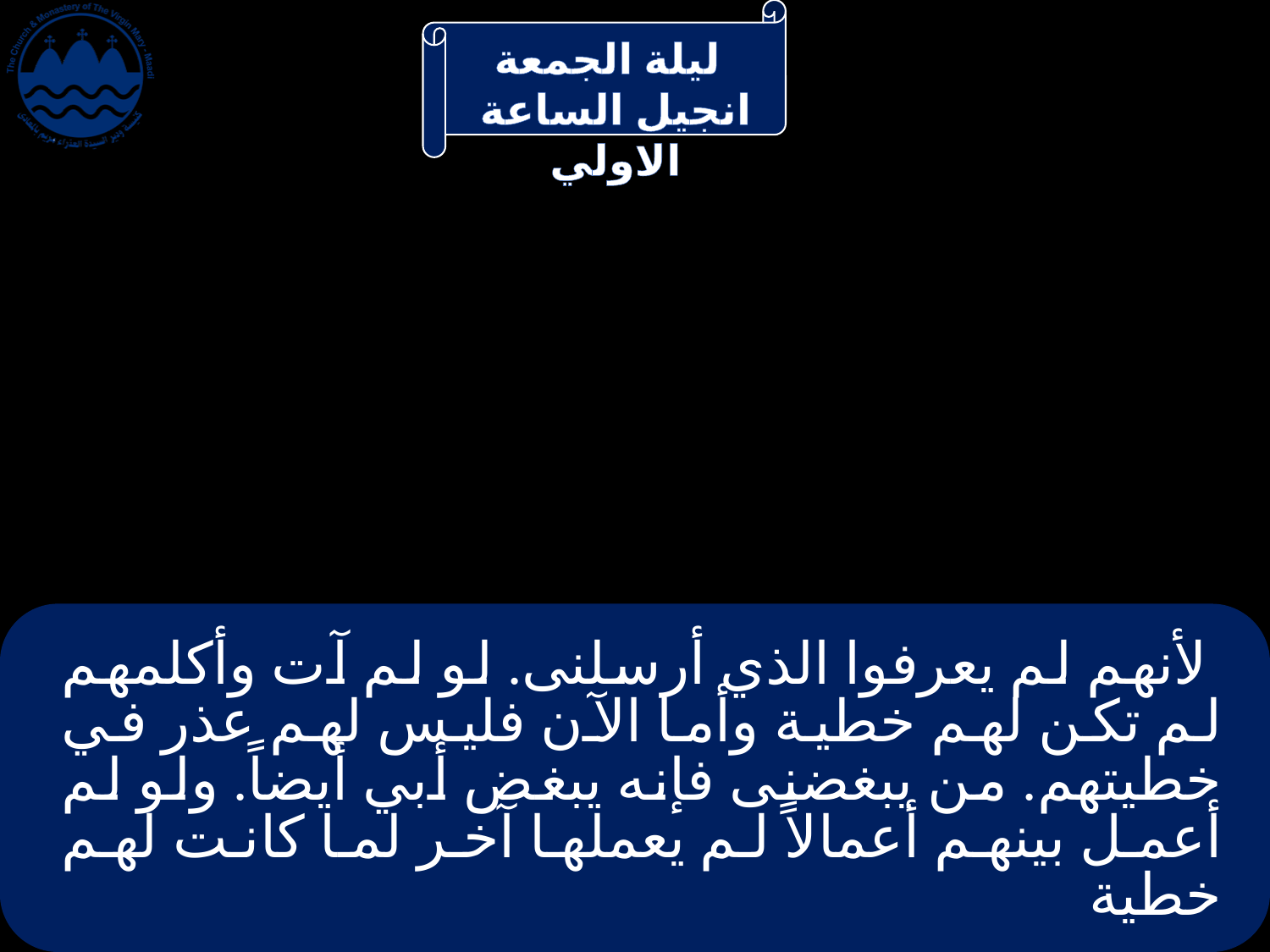

# لأنهم لم يعرفوا الذي أرسلنى. لو لم آت وأكلمهم لم تكن لهم خطية وأما الآن فليس لهم عذر في خطيتهم. من يبغضنى فإنه يبغض أبي أيضاً. ولو لم أعمل بينهم أعمالاً لم يعملها آخر لما كانت لهم خطية